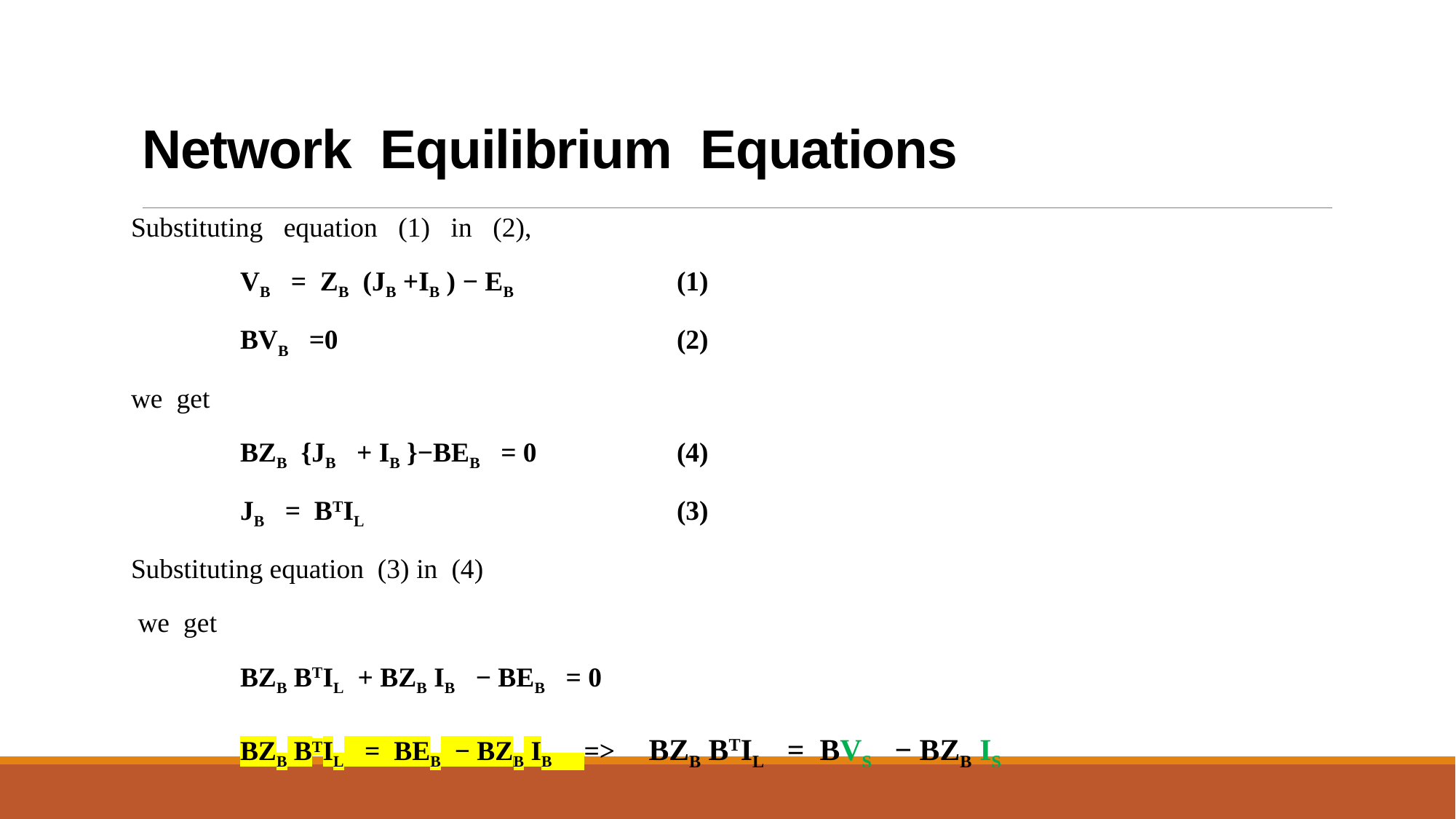

# Network  Equilibrium  Equations
Substituting   equation   (1)   in   (2),
	VB   =  ZB  (JB +IB ) − EB 		(1)
	BVB   =0				(2)
we  get
	BZB  {JB   + IB }−BEB   = 0		(4)
	JB   =  BTIL			(3)
Substituting equation  (3) in  (4)
 we  get
	BZB BTIL  + BZB IB   − BEB   = 0
	BZB BTIL   =  BEB  − BZB IB        =>     BZB BTIL   =  BVS   − BZB IS